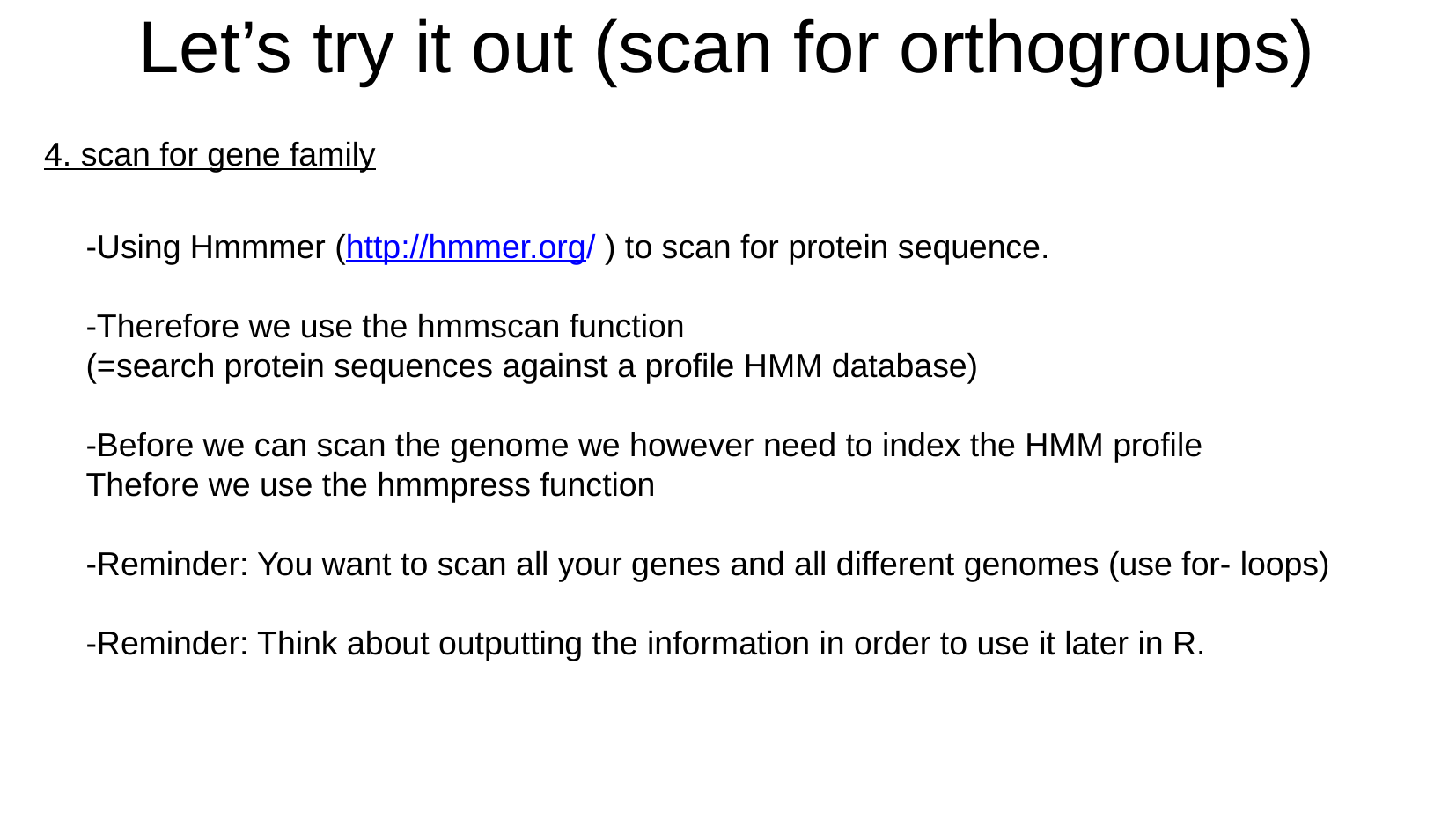

Let’s try it out (scan for orthogroups)
4. scan for gene family
-Using Hmmmer (http://hmmer.org/ ) to scan for protein sequence.

-Therefore we use the hmmscan function
(=search protein sequences against a profile HMM database)

-Before we can scan the genome we however need to index the HMM profile
Thefore we use the hmmpress function

-Reminder: You want to scan all your genes and all different genomes (use for- loops)

-Reminder: Think about outputting the information in order to use it later in R.